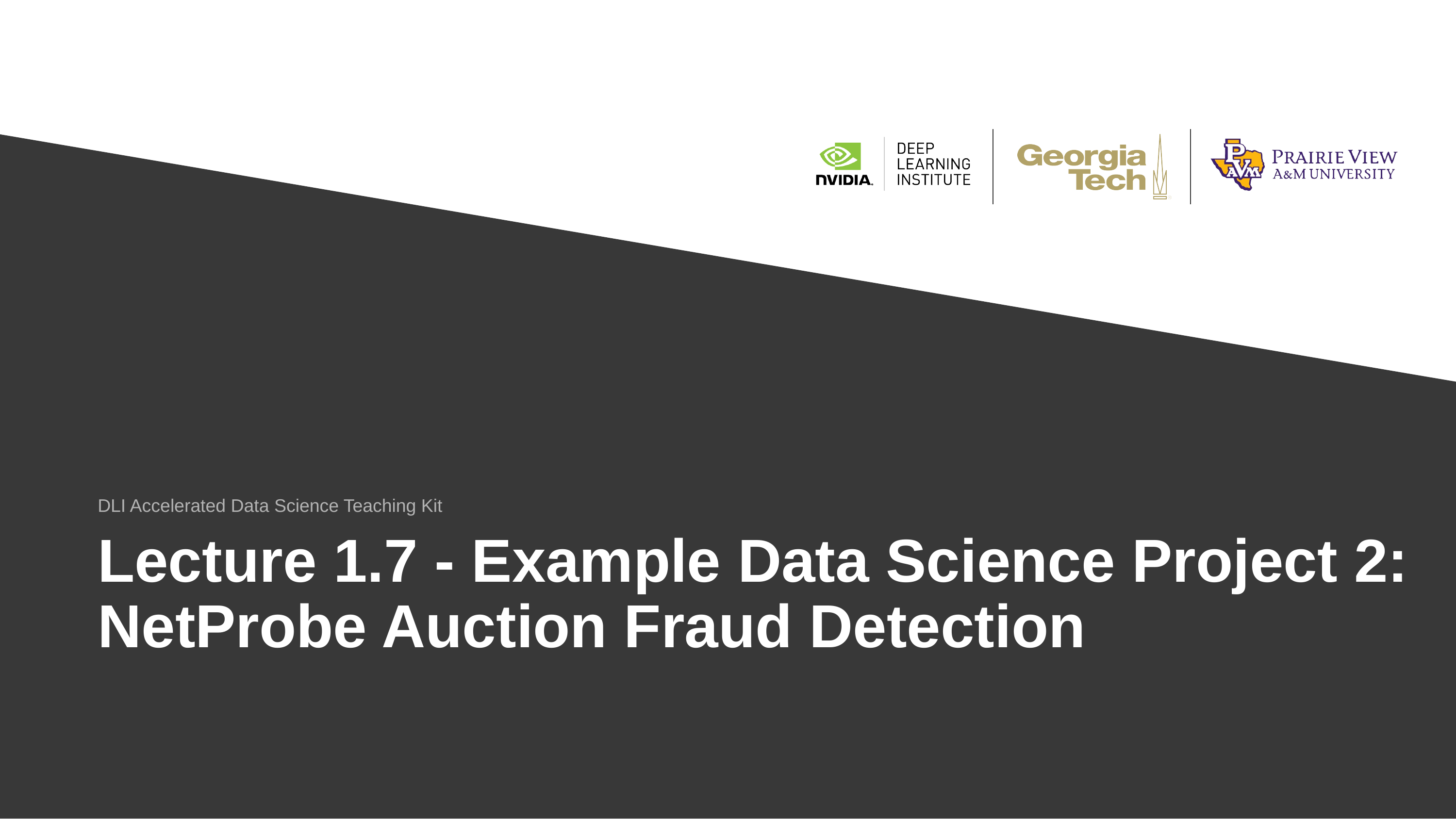

DLI Accelerated Data Science Teaching Kit
# Lecture 1.7 - Example Data Science Project 2: NetProbe Auction Fraud Detection